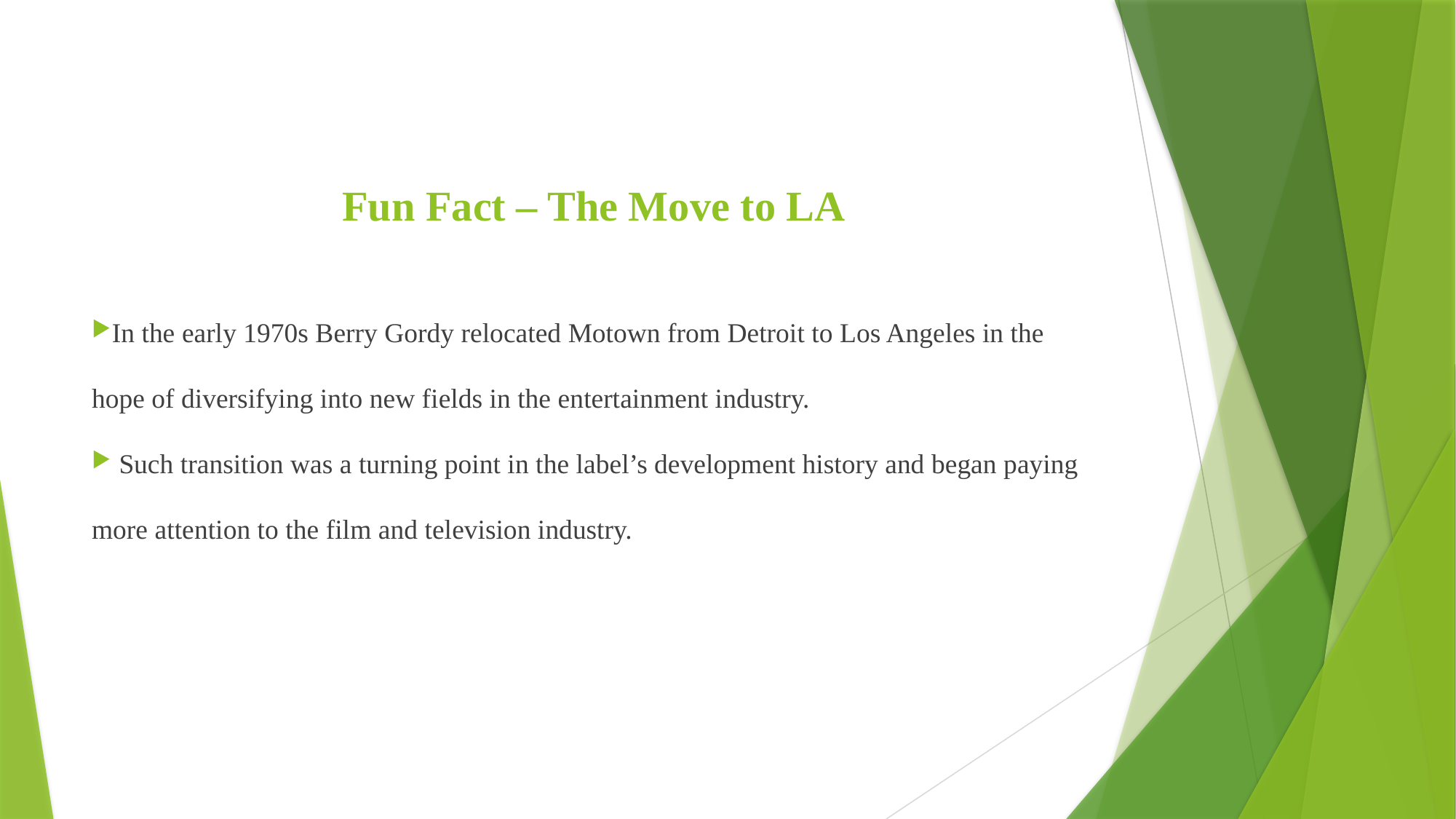

# Fun Fact – The Move to LA
In the early 1970s Berry Gordy relocated Motown from Detroit to Los Angeles in the hope of diversifying into new fields in the entertainment industry.
 Such transition was a turning point in the label’s development history and began paying more attention to the film and television industry.